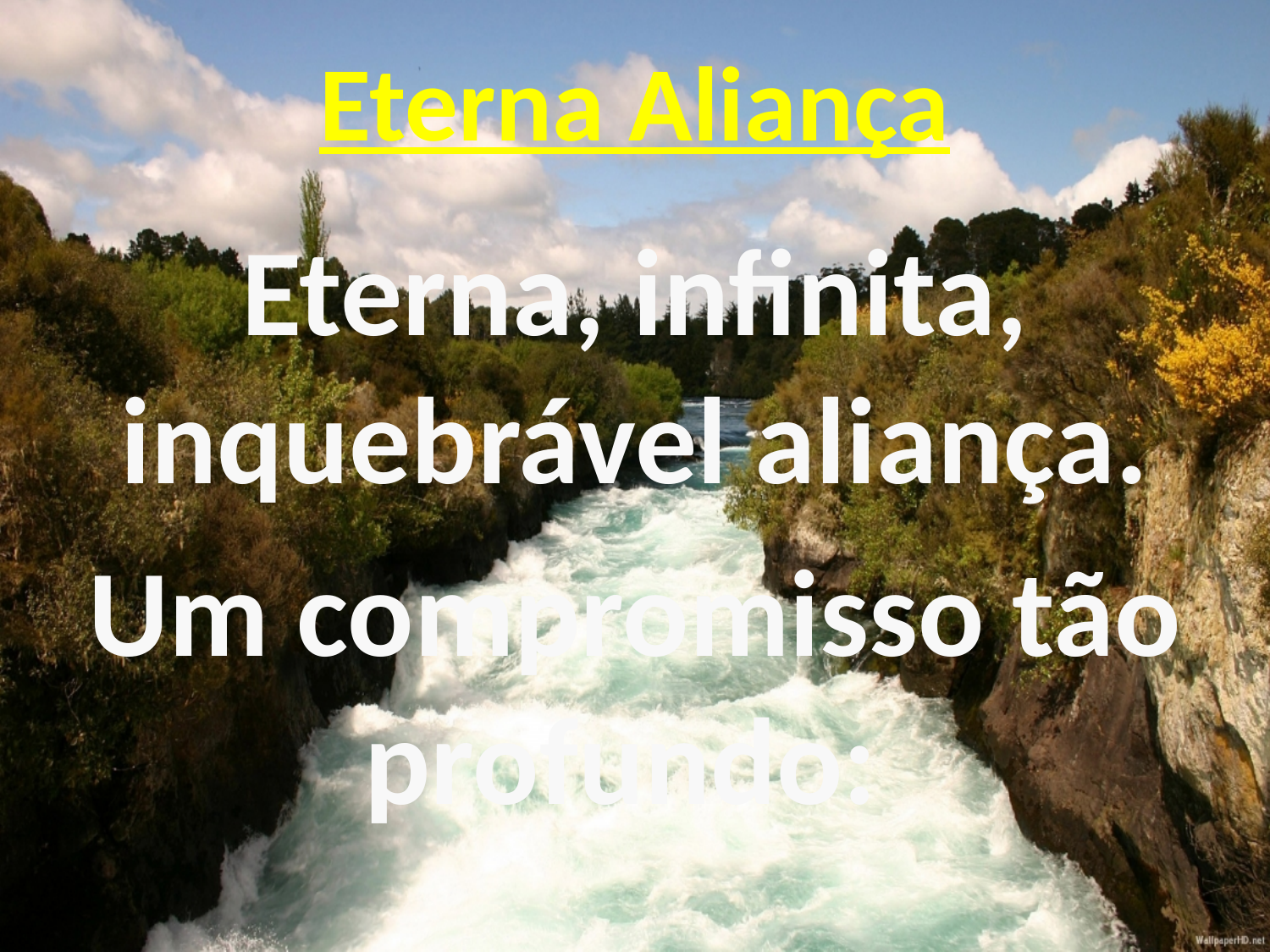

# Eterna Aliança
Eterna, infinita, inquebrável aliança.
Um compromisso tão profundo: